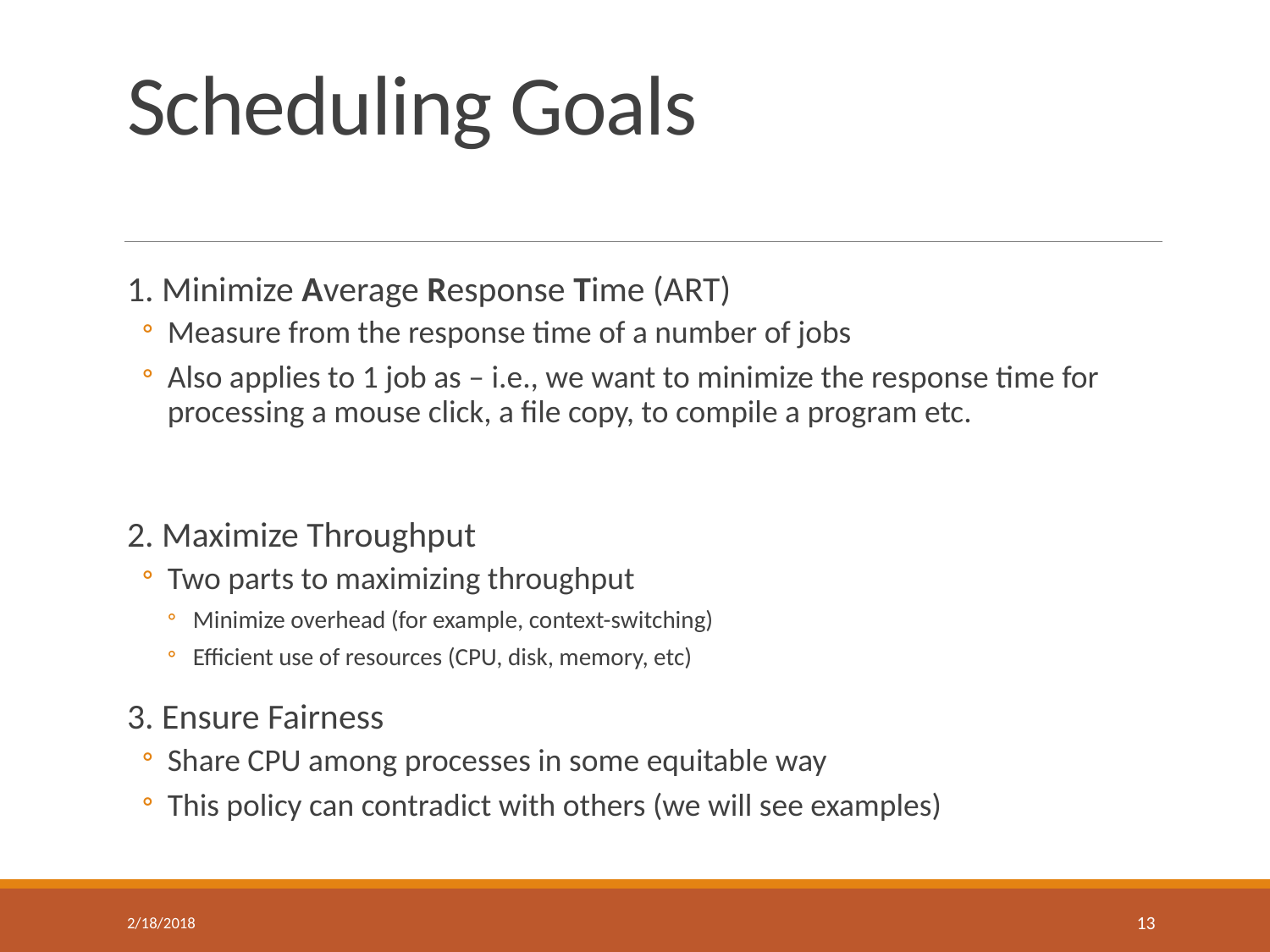

# Scheduling Goals
1. Minimize Average Response Time (ART)
Measure from the response time of a number of jobs
Also applies to 1 job as – i.e., we want to minimize the response time for processing a mouse click, a file copy, to compile a program etc.

2. Maximize Throughput
Two parts to maximizing throughput
Minimize overhead (for example, context-switching)
Efficient use of resources (CPU, disk, memory, etc)
3. Ensure Fairness
Share CPU among processes in some equitable way
This policy can contradict with others (we will see examples)
2/18/2018
13